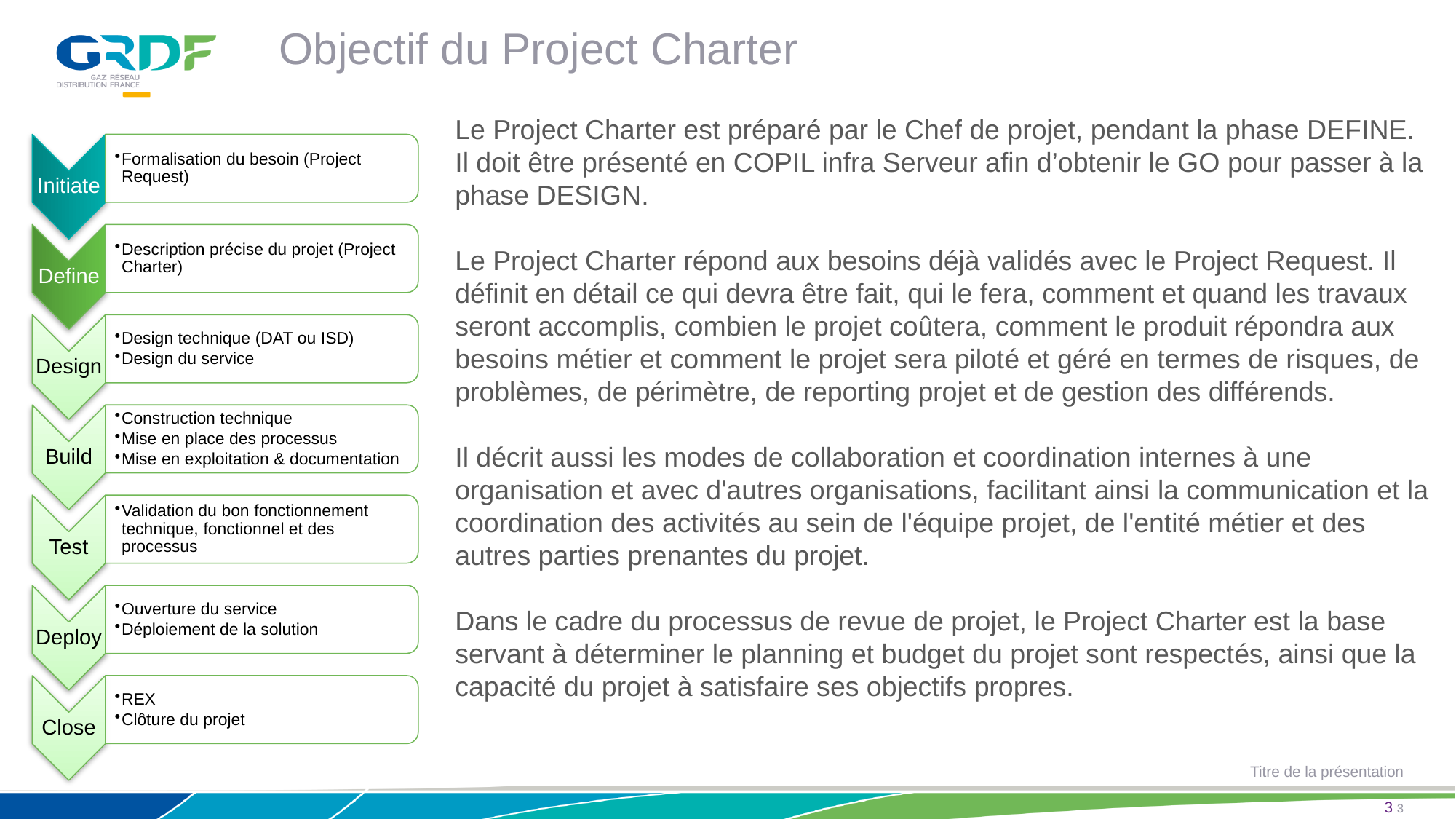

# Objectif du Project Charter
Le Project Charter est préparé par le Chef de projet, pendant la phase DEFINE.
Il doit être présenté en COPIL infra Serveur afin d’obtenir le GO pour passer à la phase DESIGN.

Le Project Charter répond aux besoins déjà validés avec le Project Request. Il définit en détail ce qui devra être fait, qui le fera, comment et quand les travaux seront accomplis, combien le projet coûtera, comment le produit répondra aux besoins métier et comment le projet sera piloté et géré en termes de risques, de problèmes, de périmètre, de reporting projet et de gestion des différends.

Il décrit aussi les modes de collaboration et coordination internes à une organisation et avec d'autres organisations, facilitant ainsi la communication et la coordination des activités au sein de l'équipe projet, de l'entité métier et des autres parties prenantes du projet.

Dans le cadre du processus de revue de projet, le Project Charter est la base servant à déterminer le planning et budget du projet sont respectés, ainsi que la capacité du projet à satisfaire ses objectifs propres.

Initiate
Formalisation du besoin (Project Request)
Define
Description précise du projet (Project Charter)
Design
Design technique (DAT ou ISD)
Design du service
Build
Construction technique
Mise en place des processus
Mise en exploitation & documentation
Test
Validation du bon fonctionnement technique, fonctionnel et des processus
Deploy
Ouverture du service
Déploiement de la solution
Close
REX
Clôture du projet
Titre de la présentation
3
29/01/2021